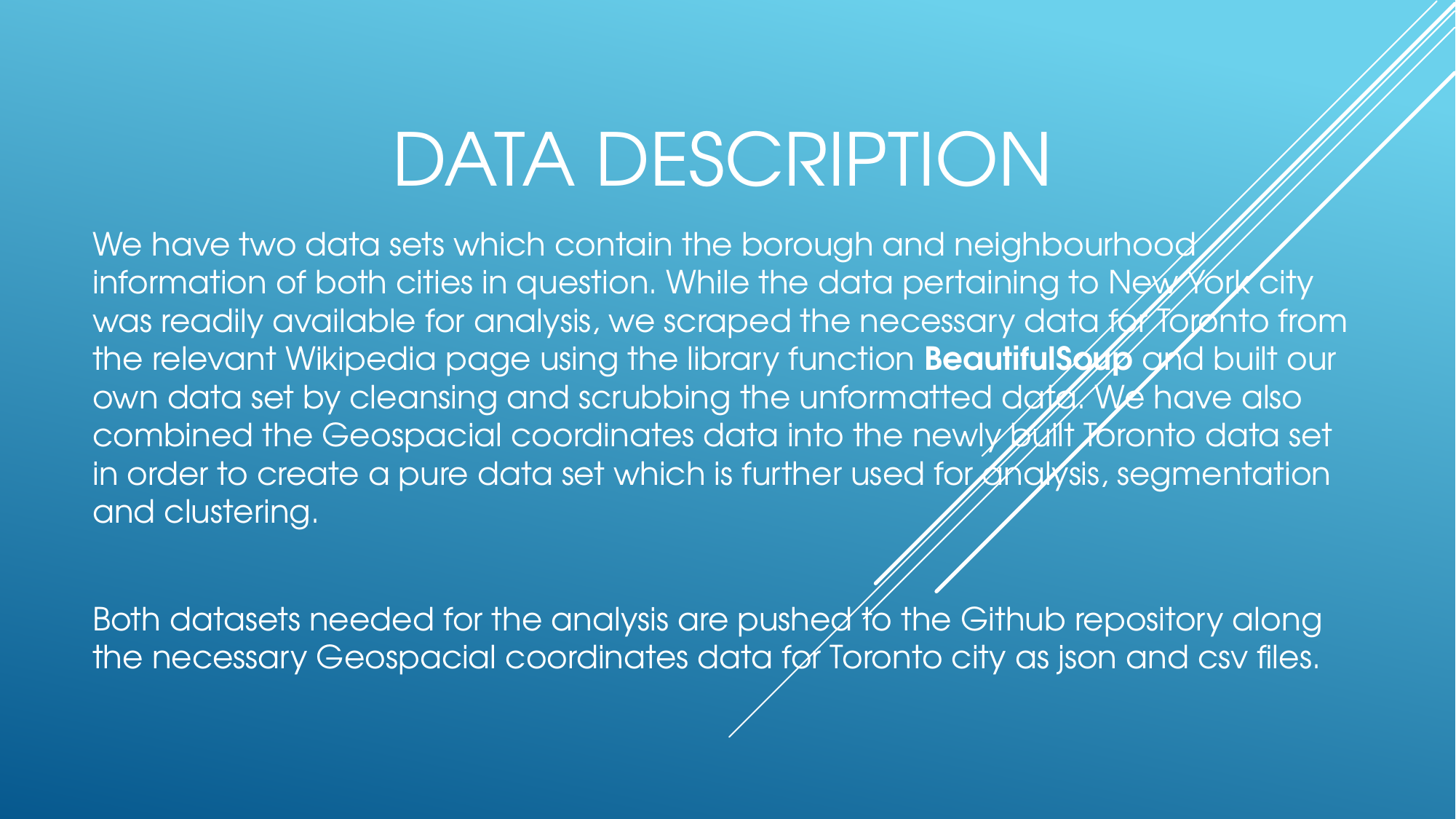

# DATA DESCRIPTION
We have two data sets which contain the borough and neighbourhood information of both cities in question. While the data pertaining to New York city was readily available for analysis, we scraped the necessary data for Toronto from the relevant Wikipedia page using the library function BeautifulSoup and built our own data set by cleansing and scrubbing the unformatted data. We have also combined the Geospacial coordinates data into the newly built Toronto data set in order to create a pure data set which is further used for analysis, segmentation and clustering.

Both datasets needed for the analysis are pushed to the Github repository along the necessary Geospacial coordinates data for Toronto city as json and csv files.